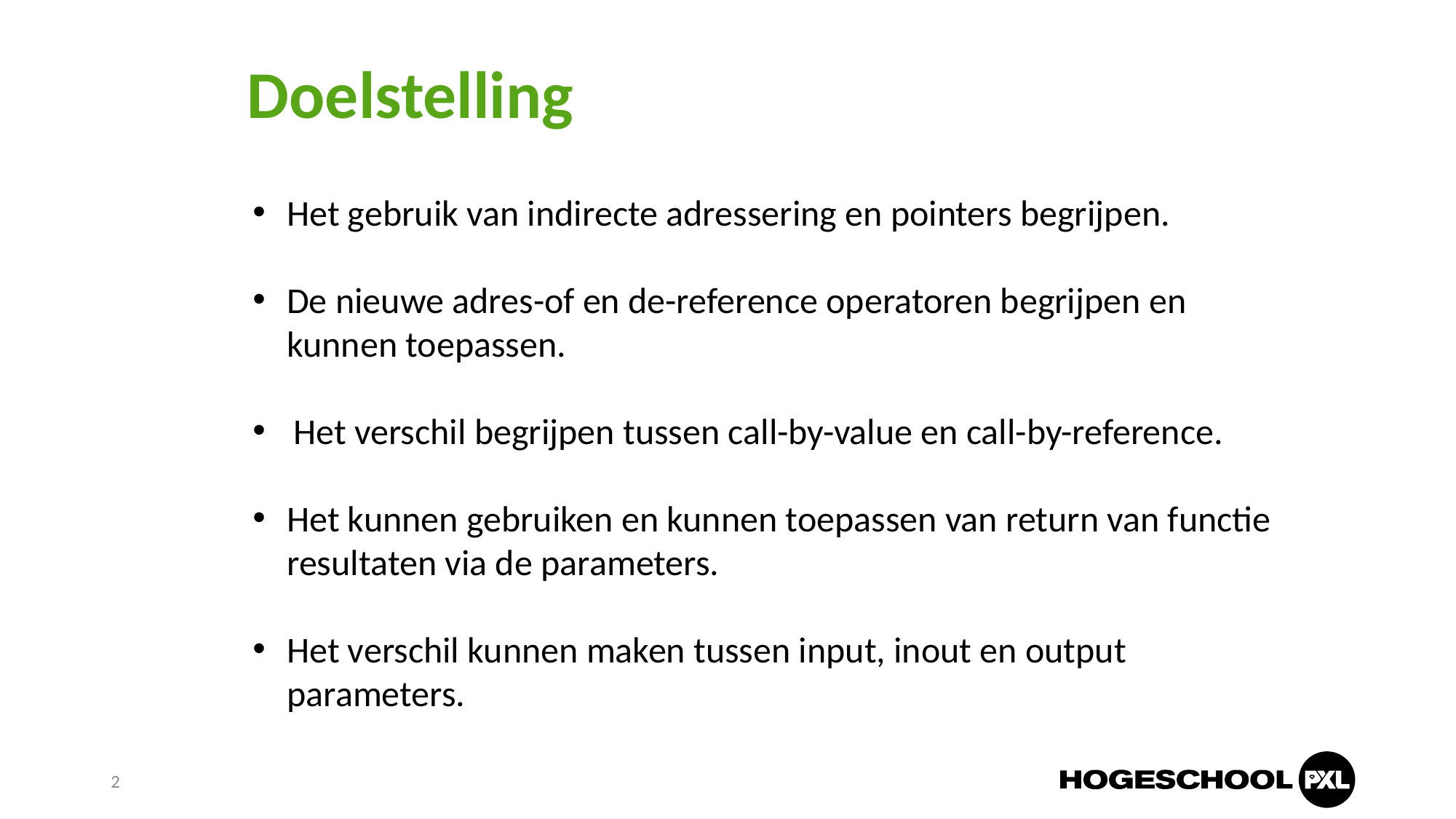

# Doelstelling
Het gebruik van indirecte adressering en pointers begrijpen.

De nieuwe adres-of en de-reference operatoren begrijpen en
kunnen toepassen.

Het verschil begrijpen tussen call-by-value en call-by-reference.

Het kunnen gebruiken en kunnen toepassen van return van functie
resultaten via de parameters.

Het verschil kunnen maken tussen input, inout en output
parameters.

2